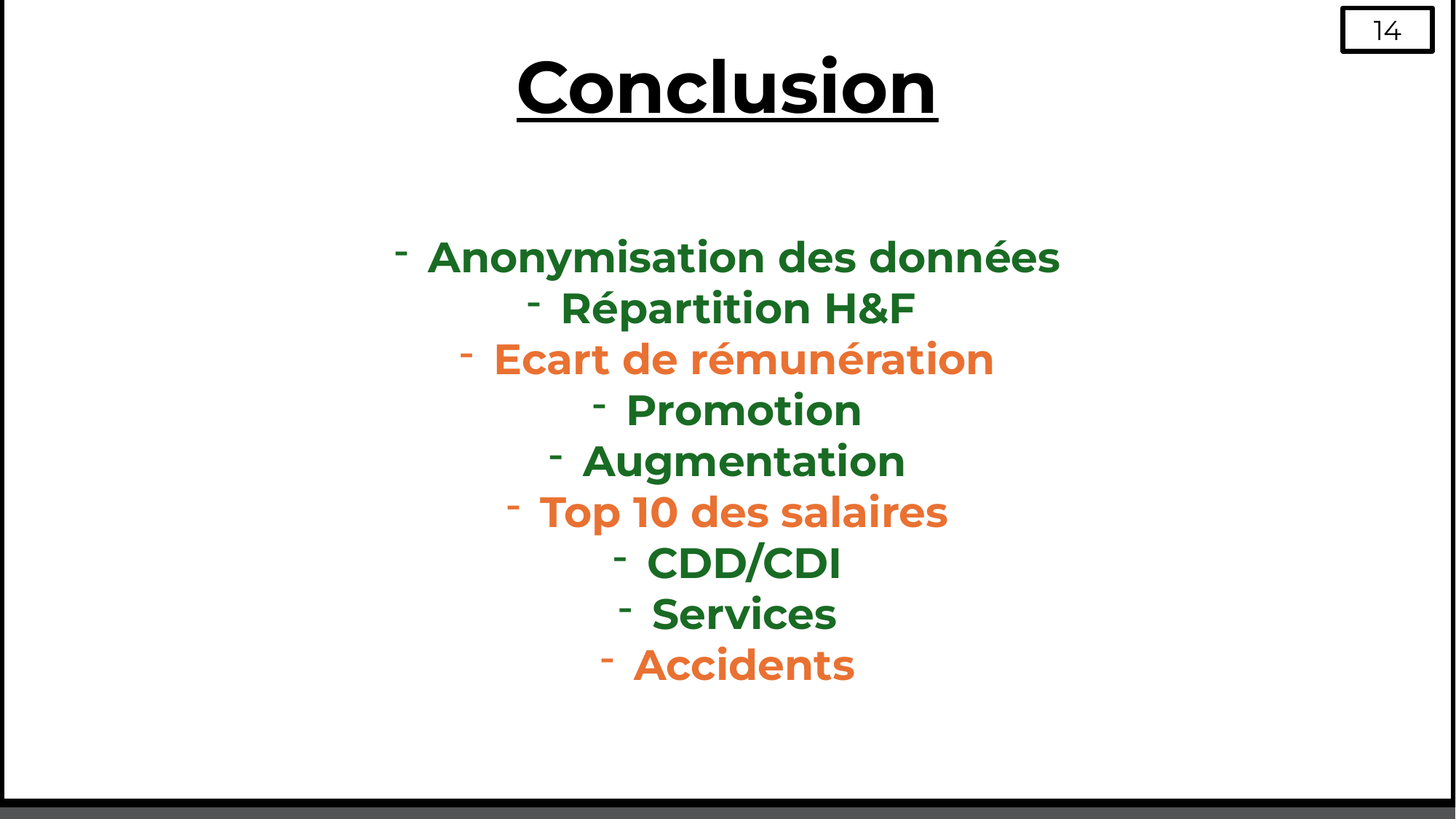

14
Conclusion
Anonymisation des données
Répartition H&F
Ecart de rémunération
Promotion
Augmentation
Top 10 des salaires
CDD/CDI
Services
Accidents